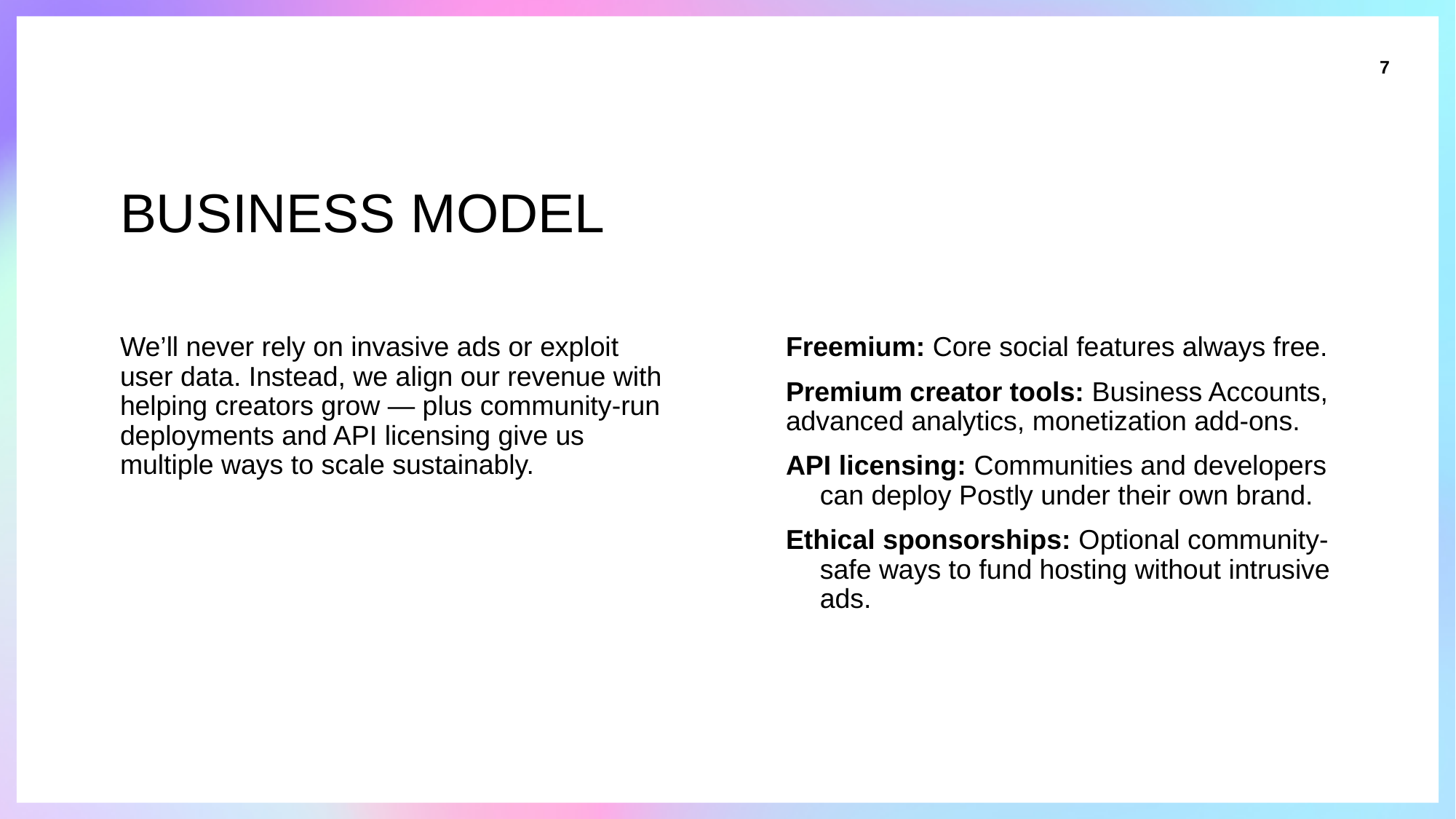

7
# Business Model
We’ll never rely on invasive ads or exploit user data. Instead, we align our revenue with helping creators grow — plus community-run deployments and API licensing give us multiple ways to scale sustainably.
Freemium: Core social features always free.
Premium creator tools: Business Accounts, advanced analytics, monetization add-ons.
API licensing: Communities and developers can deploy Postly under their own brand.
Ethical sponsorships: Optional community-safe ways to fund hosting without intrusive ads.